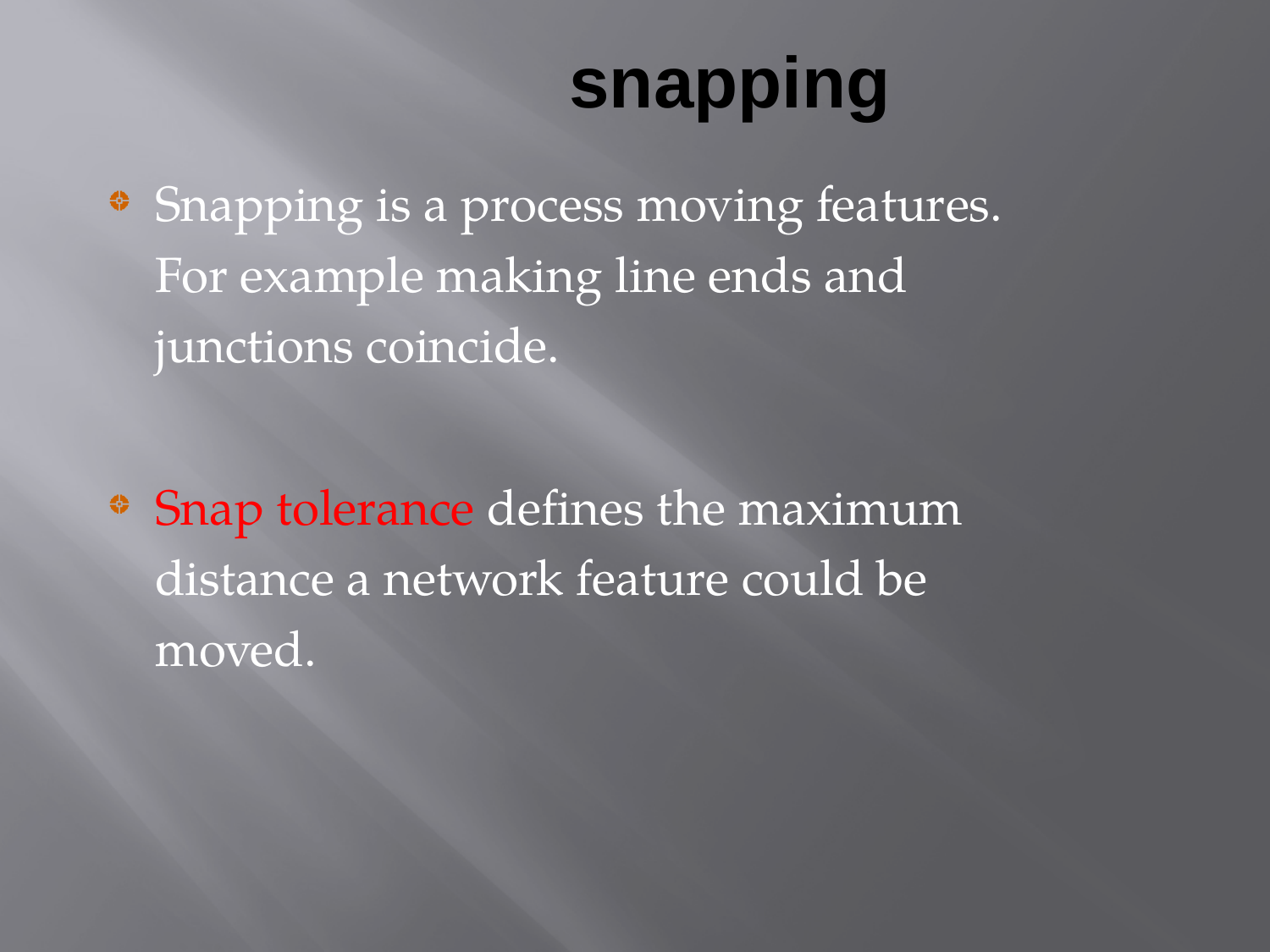

# snapping
Snapping is a process moving features. For example making line ends and junctions coincide.

Snap tolerance defines the maximum distance a network feature could be moved.